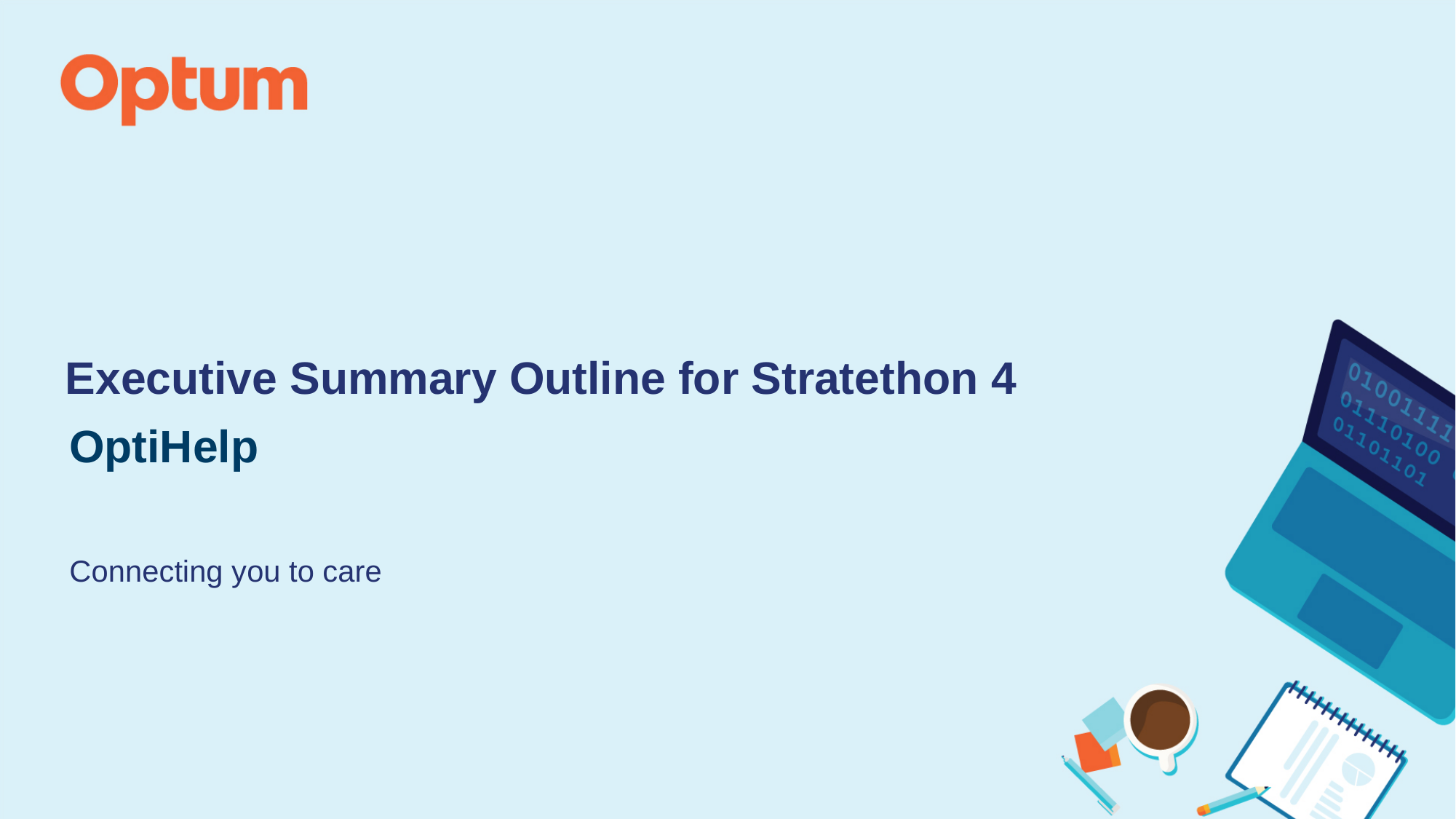

Executive Summary Outline for Stratethon 4
OptiHelp
Connecting you to care